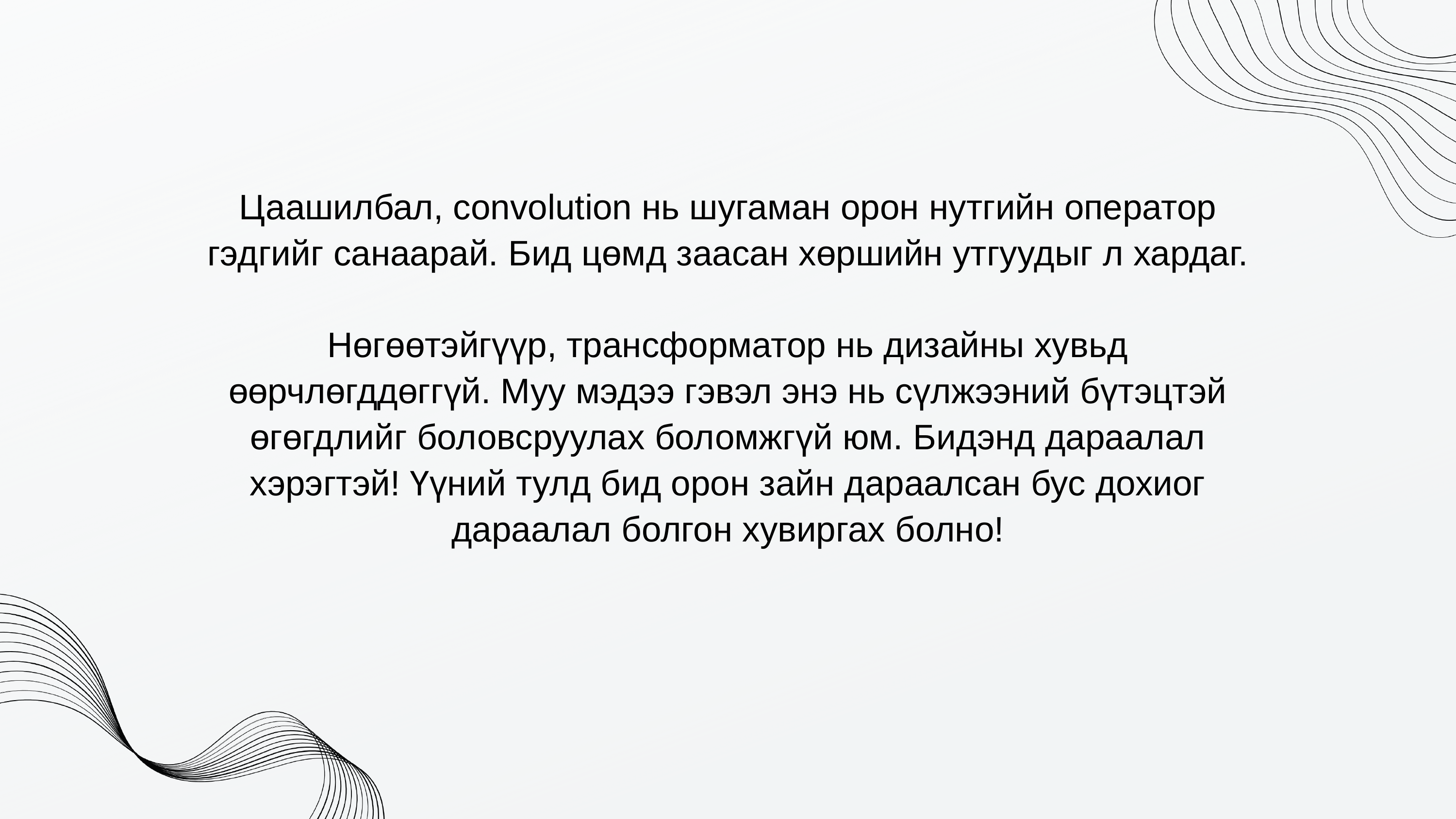

Цаашилбал, convolution нь шугаман орон нутгийн оператор гэдгийг санаарай. Бид цөмд заасан хөршийн утгуудыг л хардаг.

Нөгөөтэйгүүр, трансформатор нь дизайны хувьд өөрчлөгддөггүй. Муу мэдээ гэвэл энэ нь сүлжээний бүтэцтэй өгөгдлийг боловсруулах боломжгүй юм. Бидэнд дараалал хэрэгтэй! Үүний тулд бид орон зайн дараалсан бус дохиог дараалал болгон хувиргах болно!